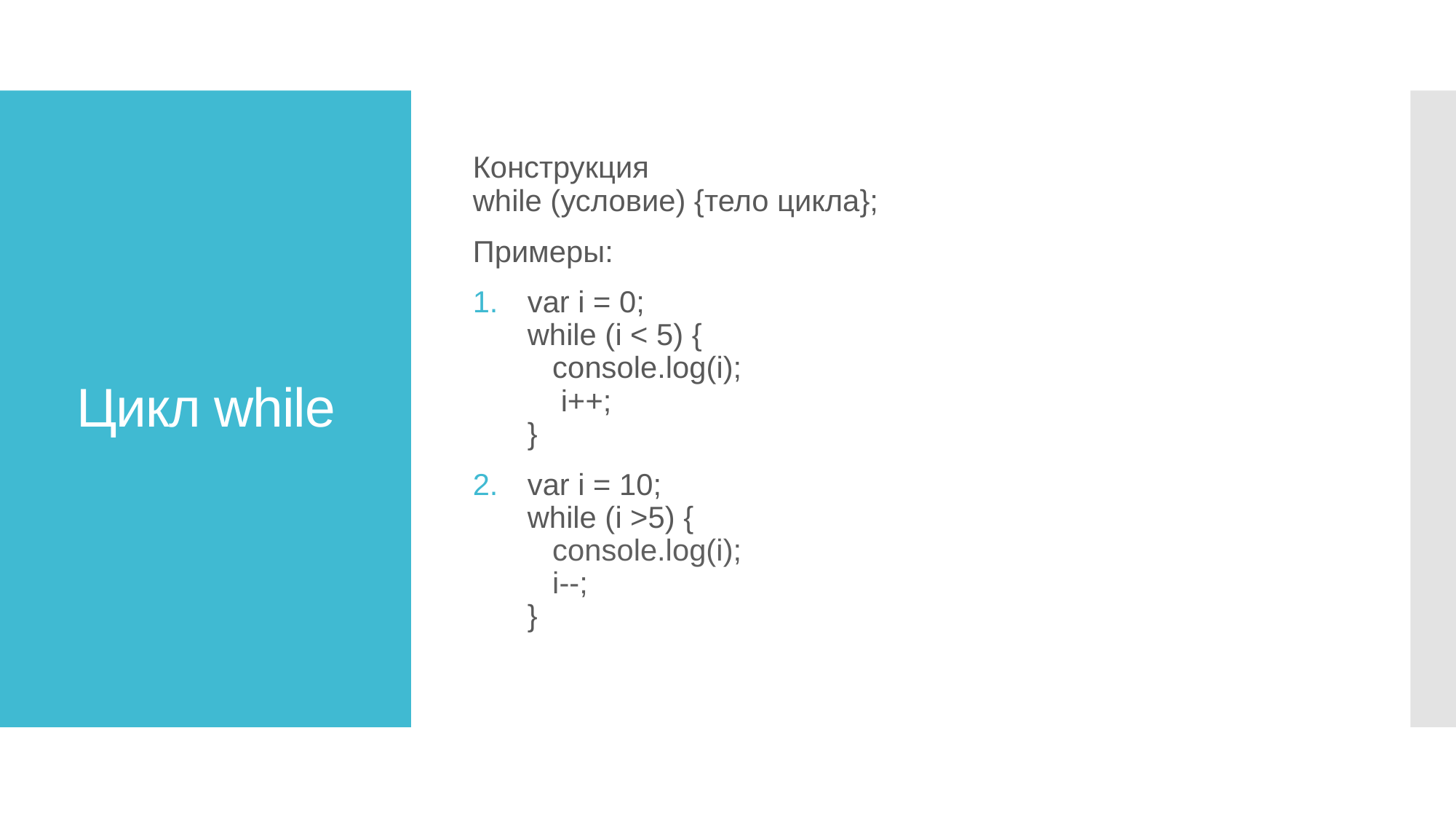

Конструкция
while (условие) {тело цикла};
Примеры:
var i = 0;
while (i < 5) {
   console.log(i);
    i++;
}
var i = 10;
while (i >5) {
   console.log(i); 
   i--;
}
# Цикл while